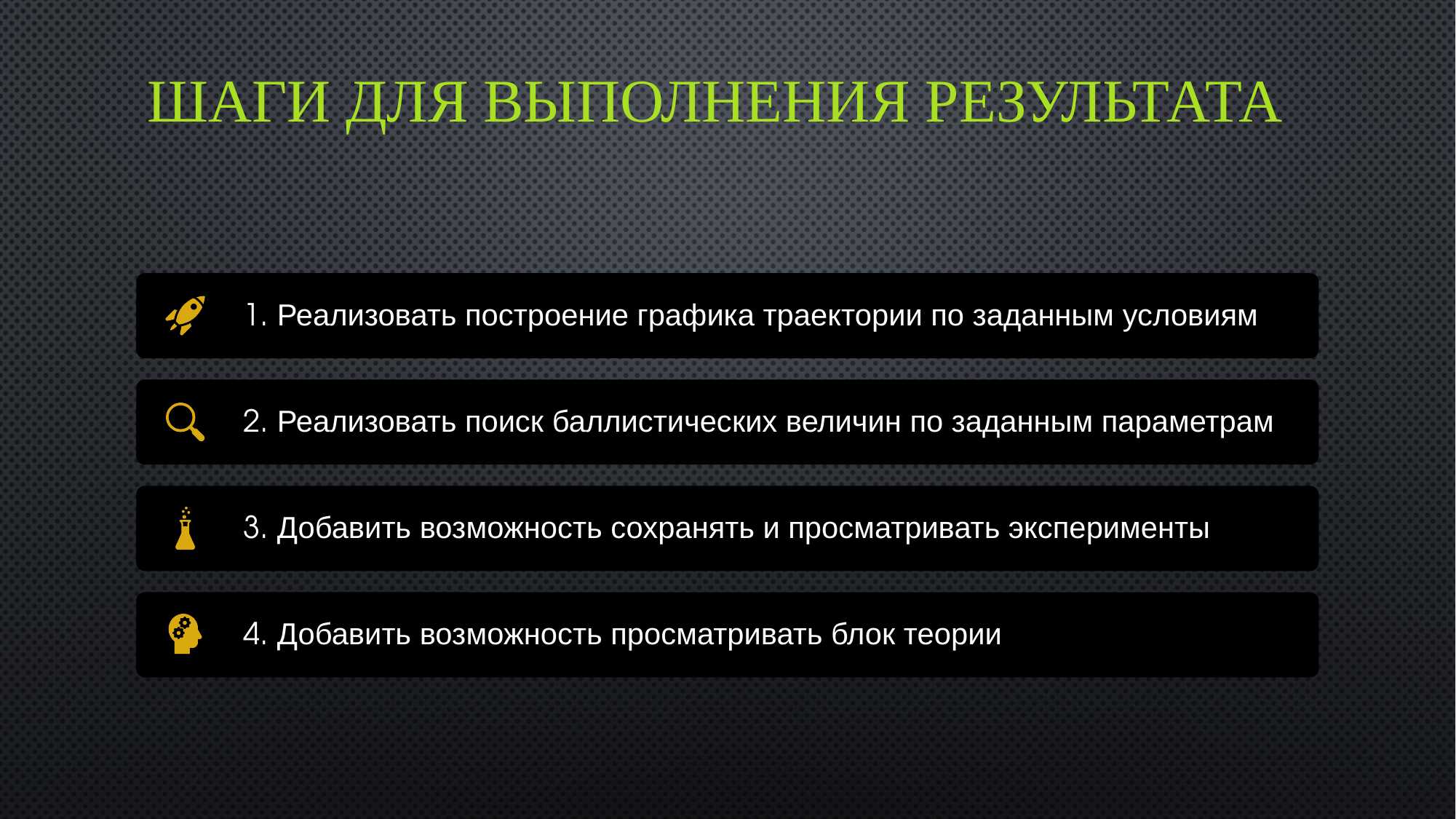

# Шаги для выполнения результата
1. Реализовать построение графика траектории по заданным условиям
2. Реализовать поиск баллистических величин по заданным параметрам
3. Добавить возможность сохранять и просматривать эксперименты
4. Добавить возможность просматривать блок теории